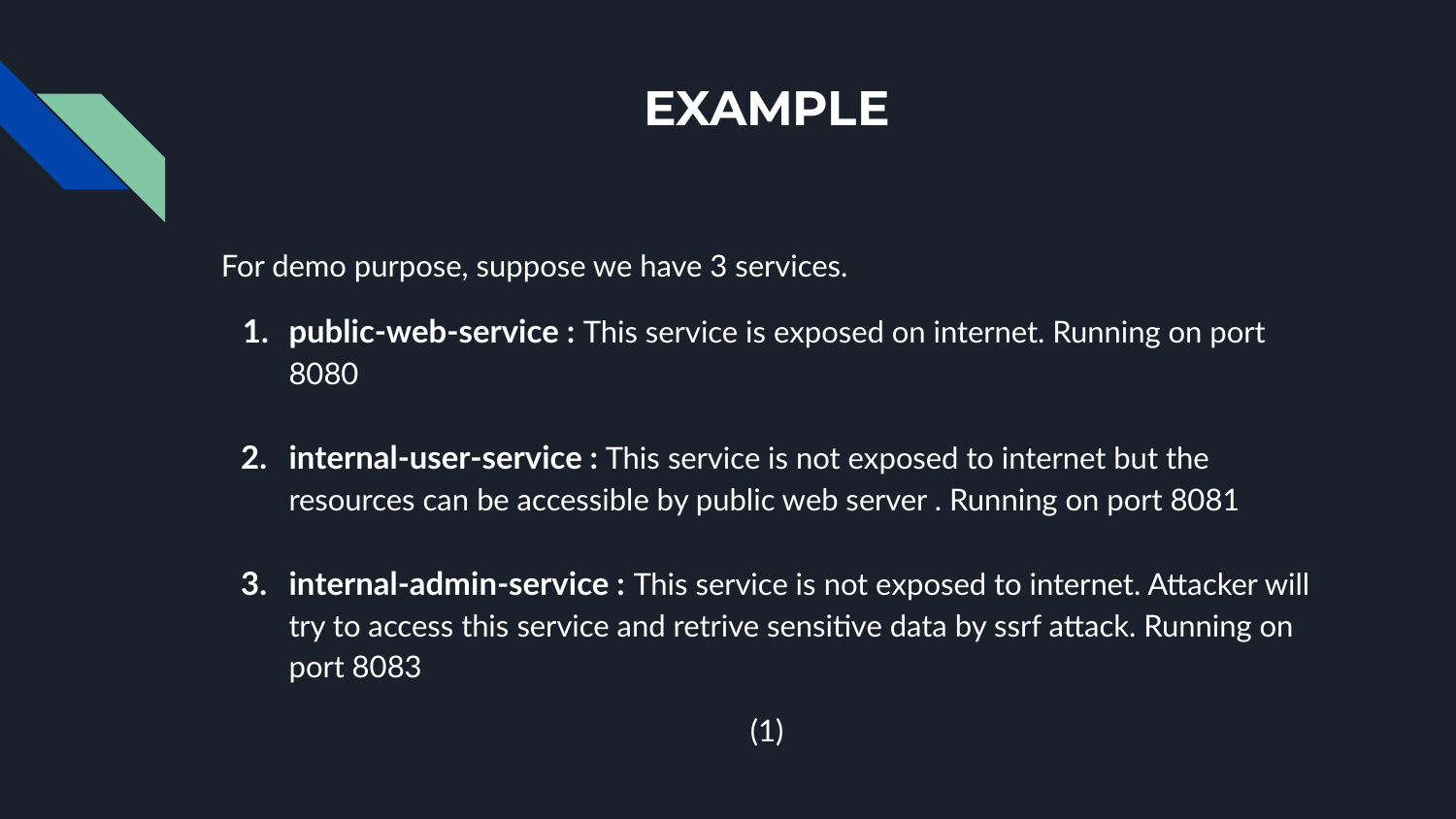

# EXAMPLE
For demo purpose, suppose we have 3 services.
public-web-service : This service is exposed on internet. Running on port 8080

internal-user-service : This service is not exposed to internet but the resources can be accessible by public web server . Running on port 8081

internal-admin-service : This service is not exposed to internet. Attacker will try to access this service and retrive sensitive data by ssrf attack. Running on port 8083
(1)